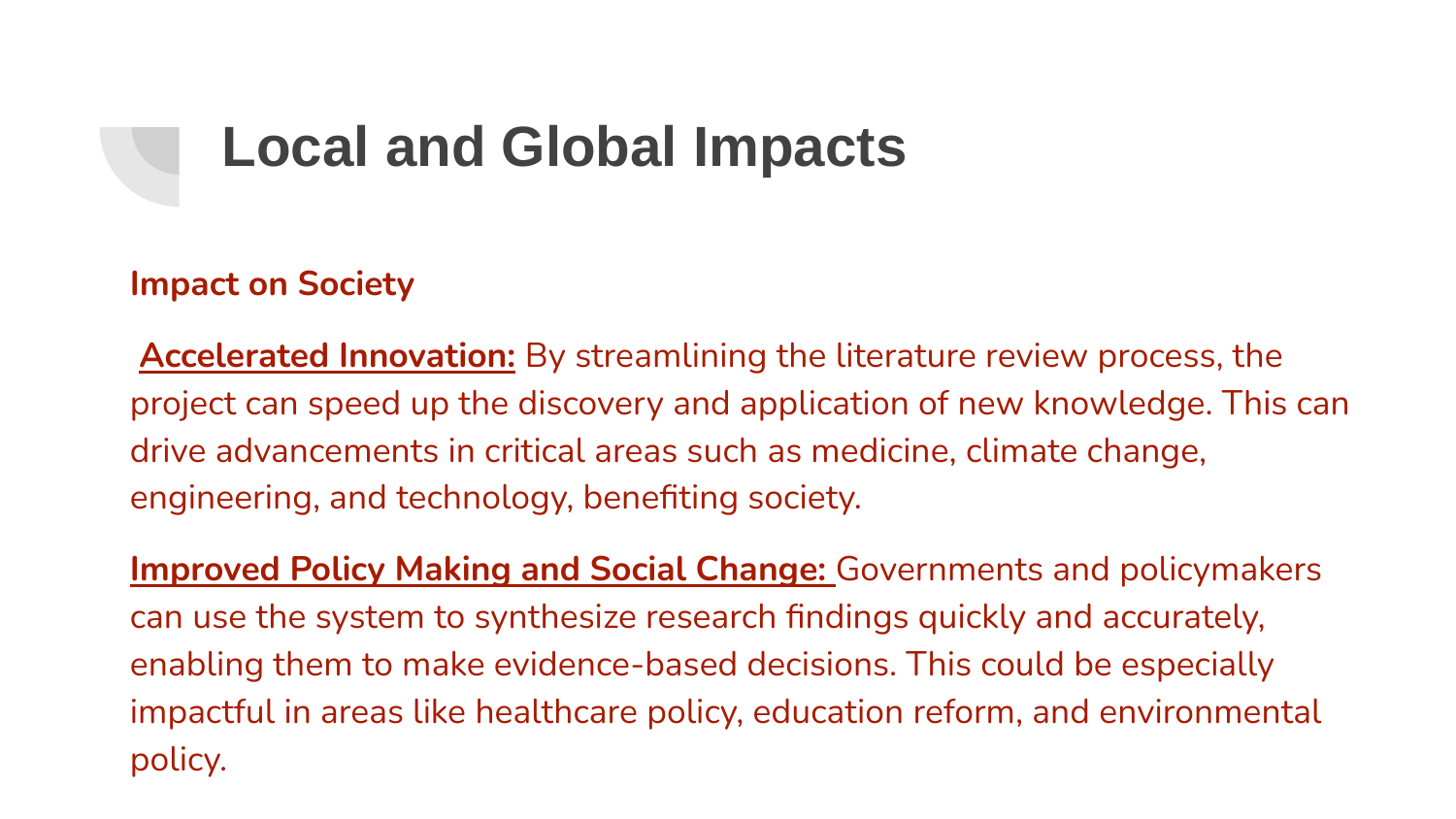

# Local and Global Impacts

Impact on Society
 Accelerated Innovation: By streamlining the literature review process, the project can speed up the discovery and application of new knowledge. This can drive advancements in critical areas such as medicine, climate change, engineering, and technology, benefiting society.
Improved Policy Making and Social Change: Governments and policymakers can use the system to synthesize research findings quickly and accurately, enabling them to make evidence-based decisions. This could be especially impactful in areas like healthcare policy, education reform, and environmental policy.